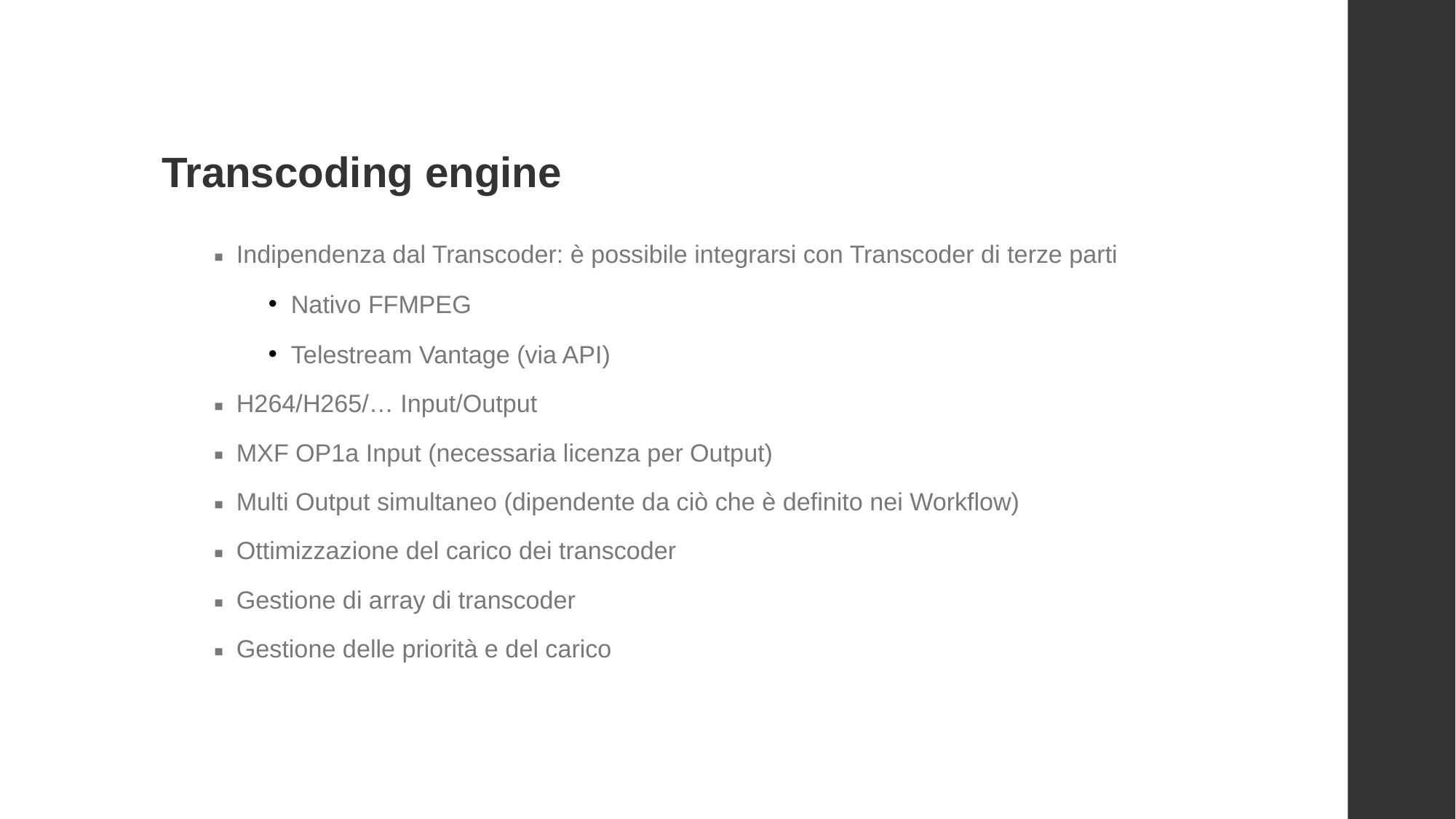

# Transcoding engine
Indipendenza dal Transcoder: è possibile integrarsi con Transcoder di terze parti
Nativo FFMPEG
Telestream Vantage (via API)
H264/H265/… Input/Output
MXF OP1a Input (necessaria licenza per Output)
Multi Output simultaneo (dipendente da ciò che è definito nei Workflow)
Ottimizzazione del carico dei transcoder
Gestione di array di transcoder
Gestione delle priorità e del carico